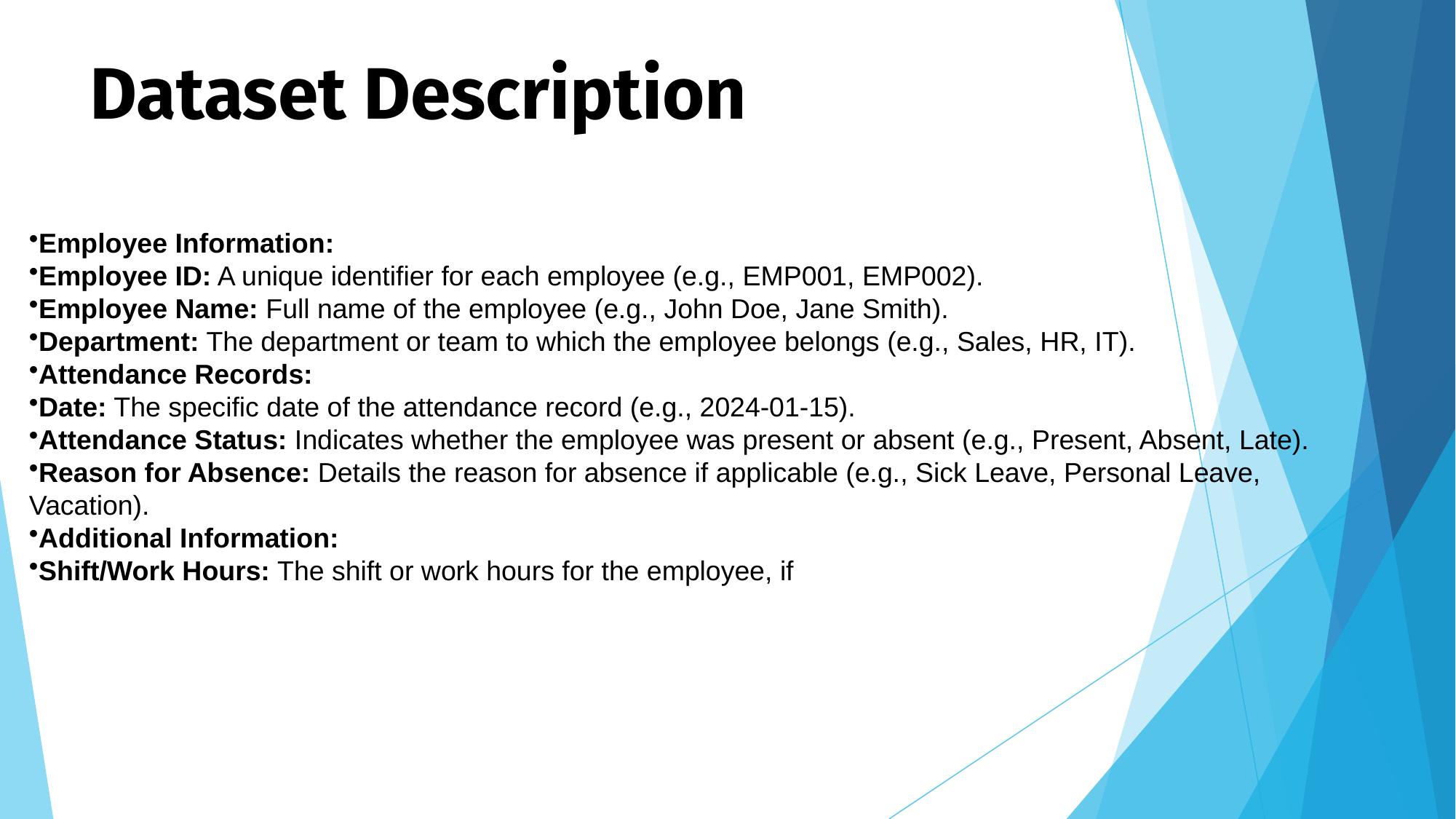

# Dataset Description
Employee Information:
Employee ID: A unique identifier for each employee (e.g., EMP001, EMP002).
Employee Name: Full name of the employee (e.g., John Doe, Jane Smith).
Department: The department or team to which the employee belongs (e.g., Sales, HR, IT).
Attendance Records:
Date: The specific date of the attendance record (e.g., 2024-01-15).
Attendance Status: Indicates whether the employee was present or absent (e.g., Present, Absent, Late).
Reason for Absence: Details the reason for absence if applicable (e.g., Sick Leave, Personal Leave, Vacation).
Additional Information:
Shift/Work Hours: The shift or work hours for the employee, if